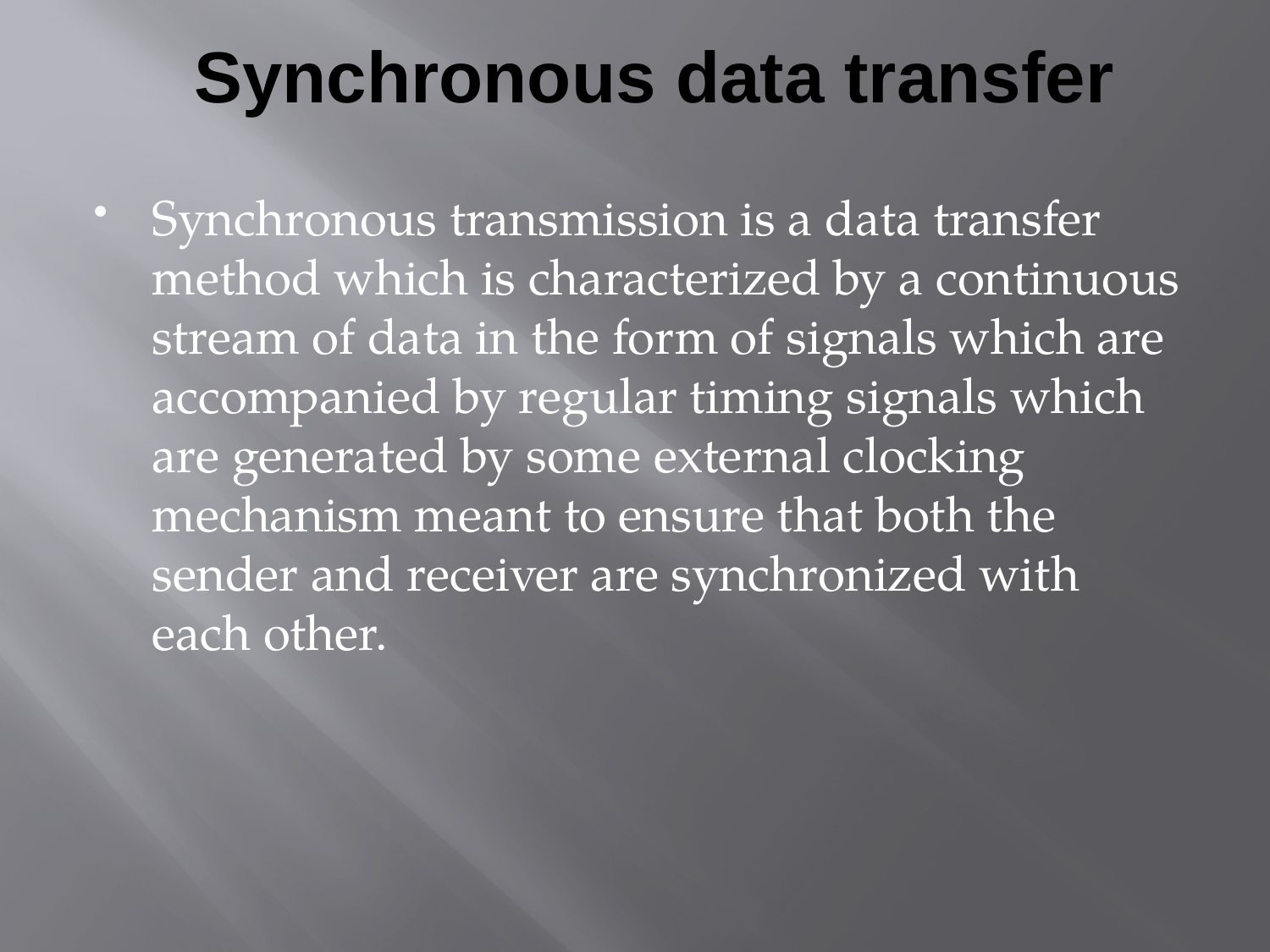

# Synchronous data transfer
Synchronous transmission is a data transfer method which is characterized by a continuous stream of data in the form of signals which are accompanied by regular timing signals which are generated by some external clocking mechanism meant to ensure that both the sender and receiver are synchronized with each other.